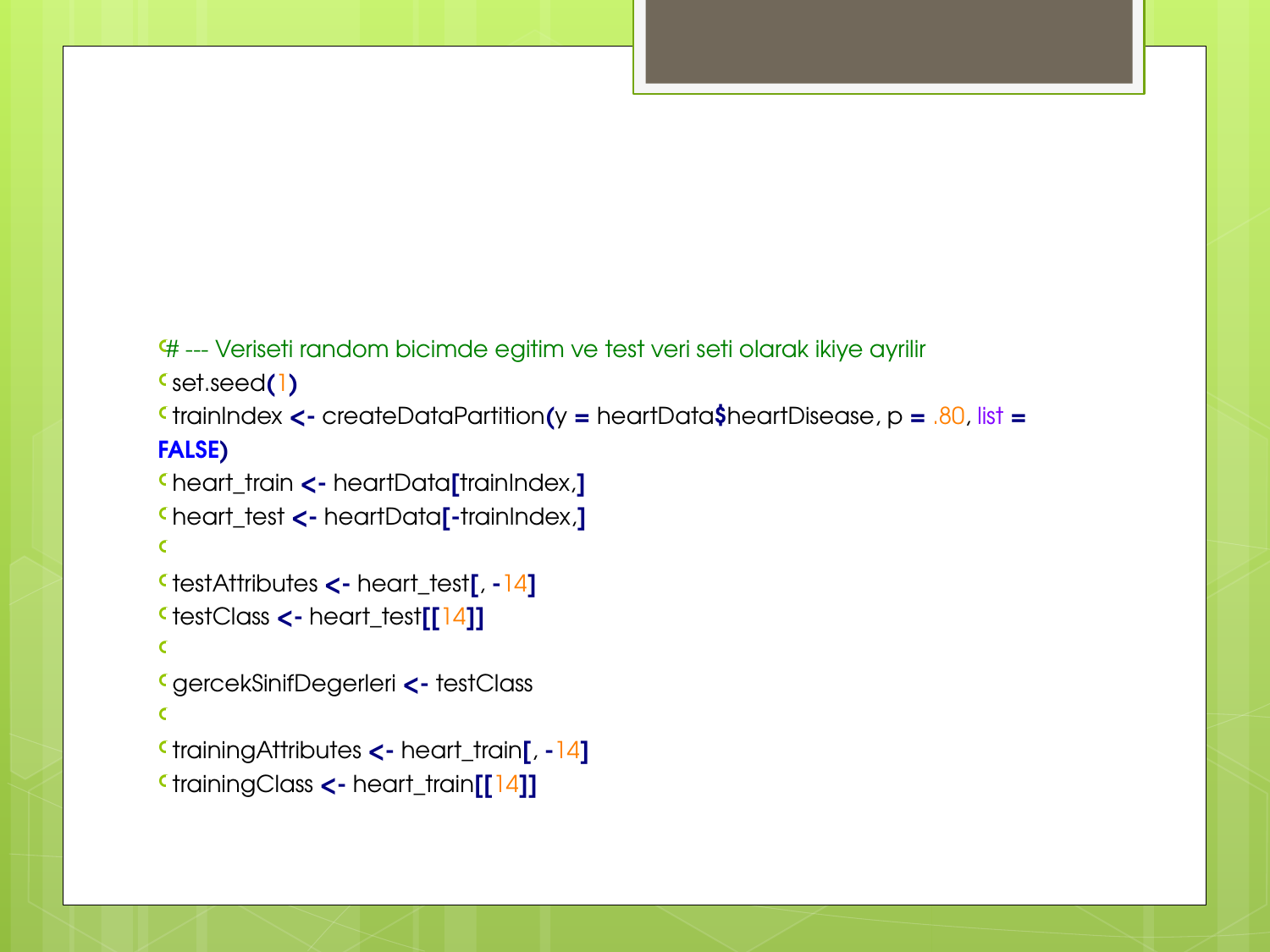

#
# --- Veriseti random bicimde egitim ve test veri seti olarak ikiye ayrilir
 set.seed(1)
 trainIndex <- createDataPartition(y = heartData$heartDisease, p = .80, list = FALSE)
 heart_train <- heartData[trainIndex,]
 heart_test <- heartData[-trainIndex,]

 testAttributes <- heart_test[, -14]
 testClass <- heart_test[[14]]

 gercekSinifDegerleri <- testClass

 trainingAttributes <- heart_train[, -14]
 trainingClass <- heart_train[[14]]